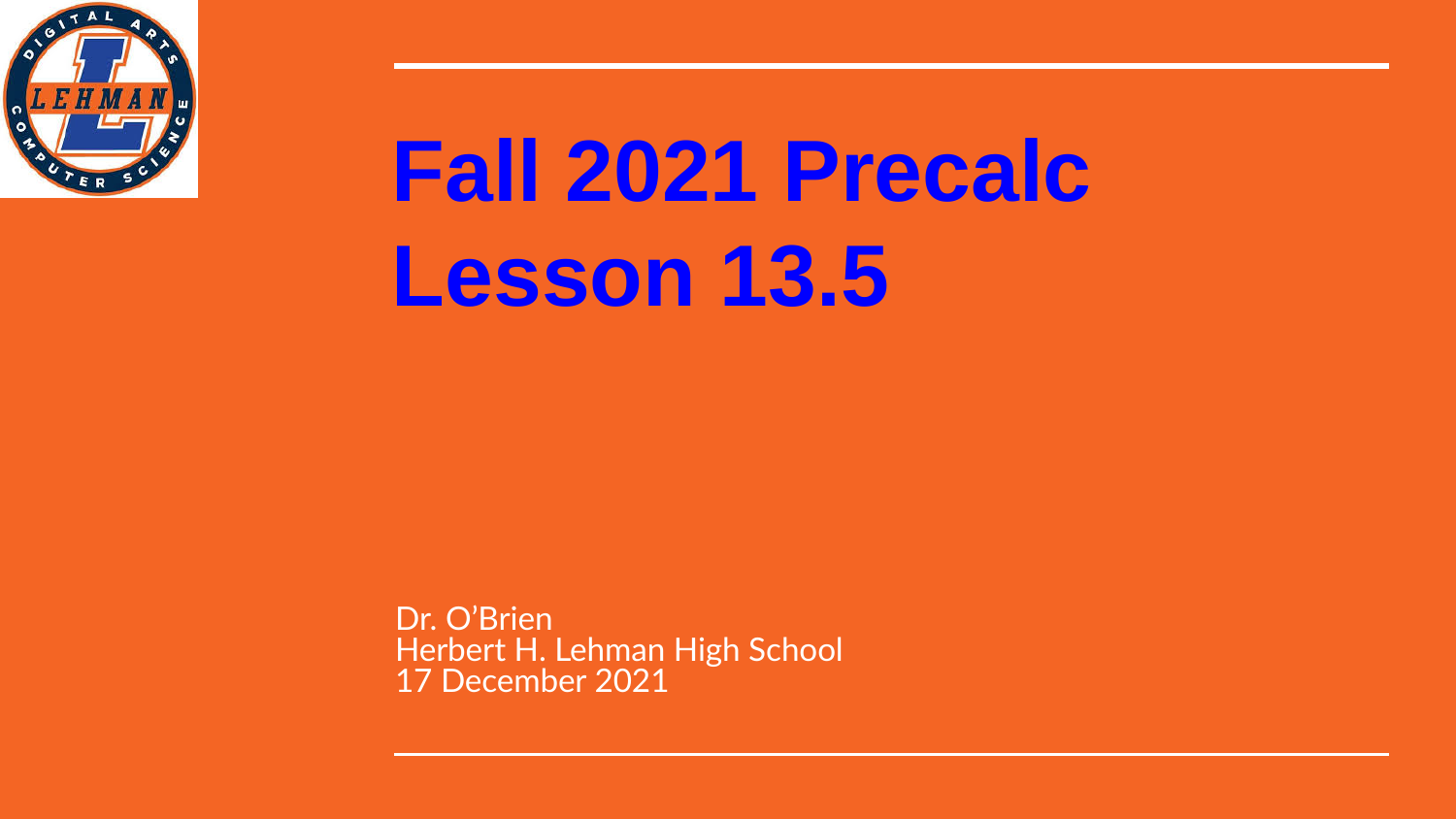

# Fall 2021 Precalc
Lesson 13.5
Dr. O’Brien
Herbert H. Lehman High School
17 December 2021